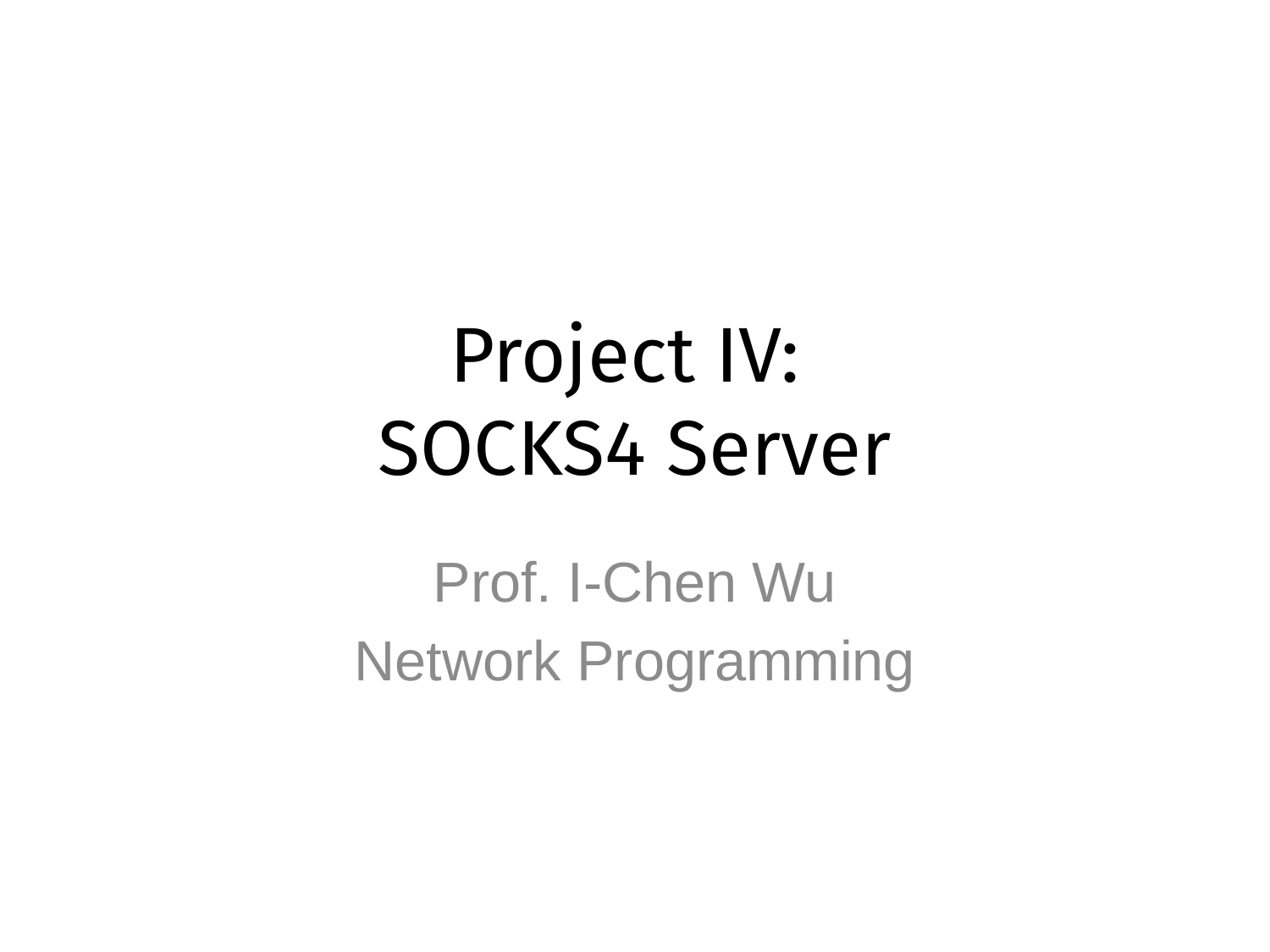

# Project IV: SOCKS4 Server
Prof. I-Chen Wu
Network Programming